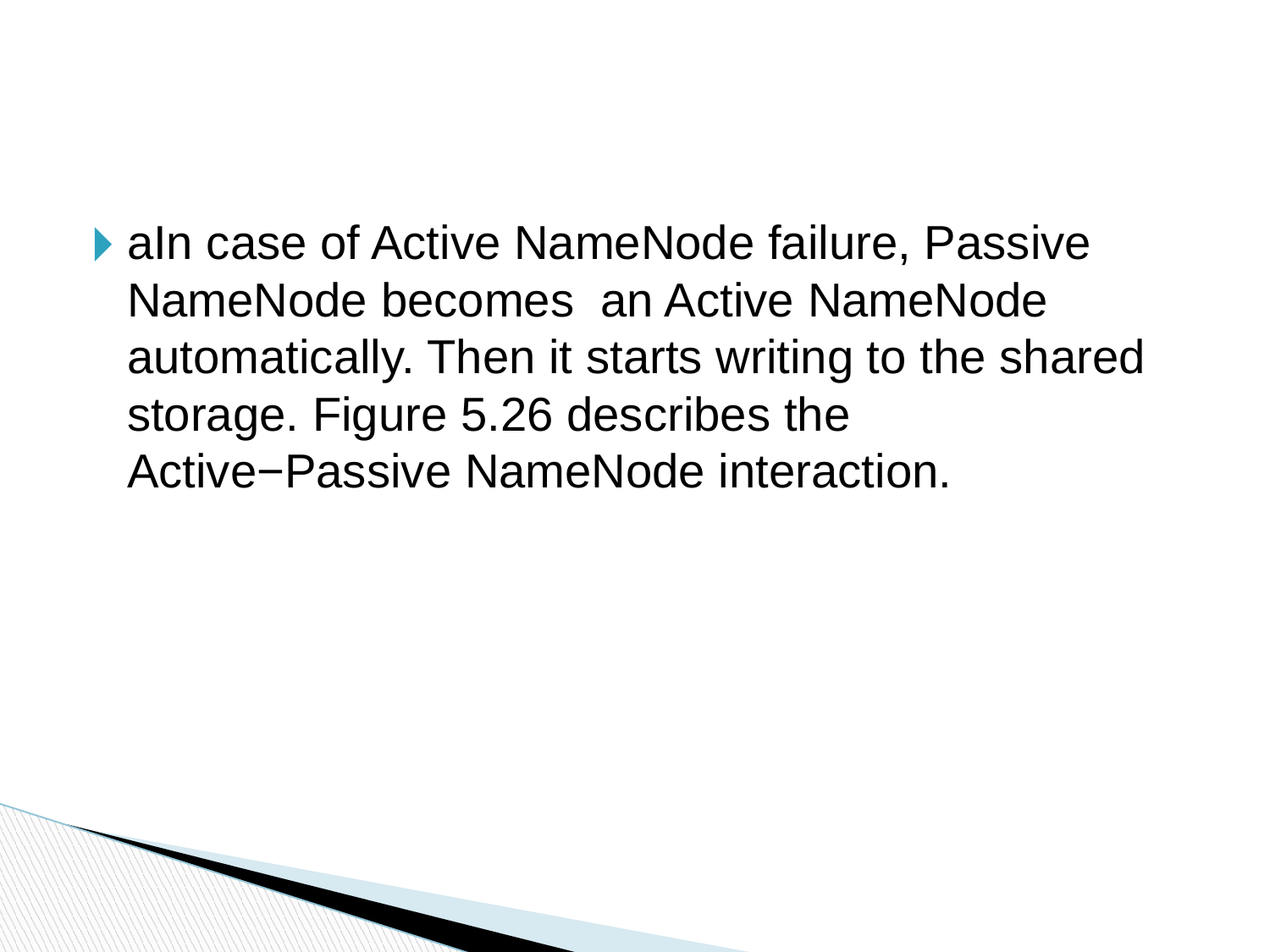

#
aIn case of Active NameNode failure, Passive NameNode becomes  an Active NameNode automatically. Then it starts writing to the shared storage. Figure 5.26 describes the  Active−Passive NameNode interaction.